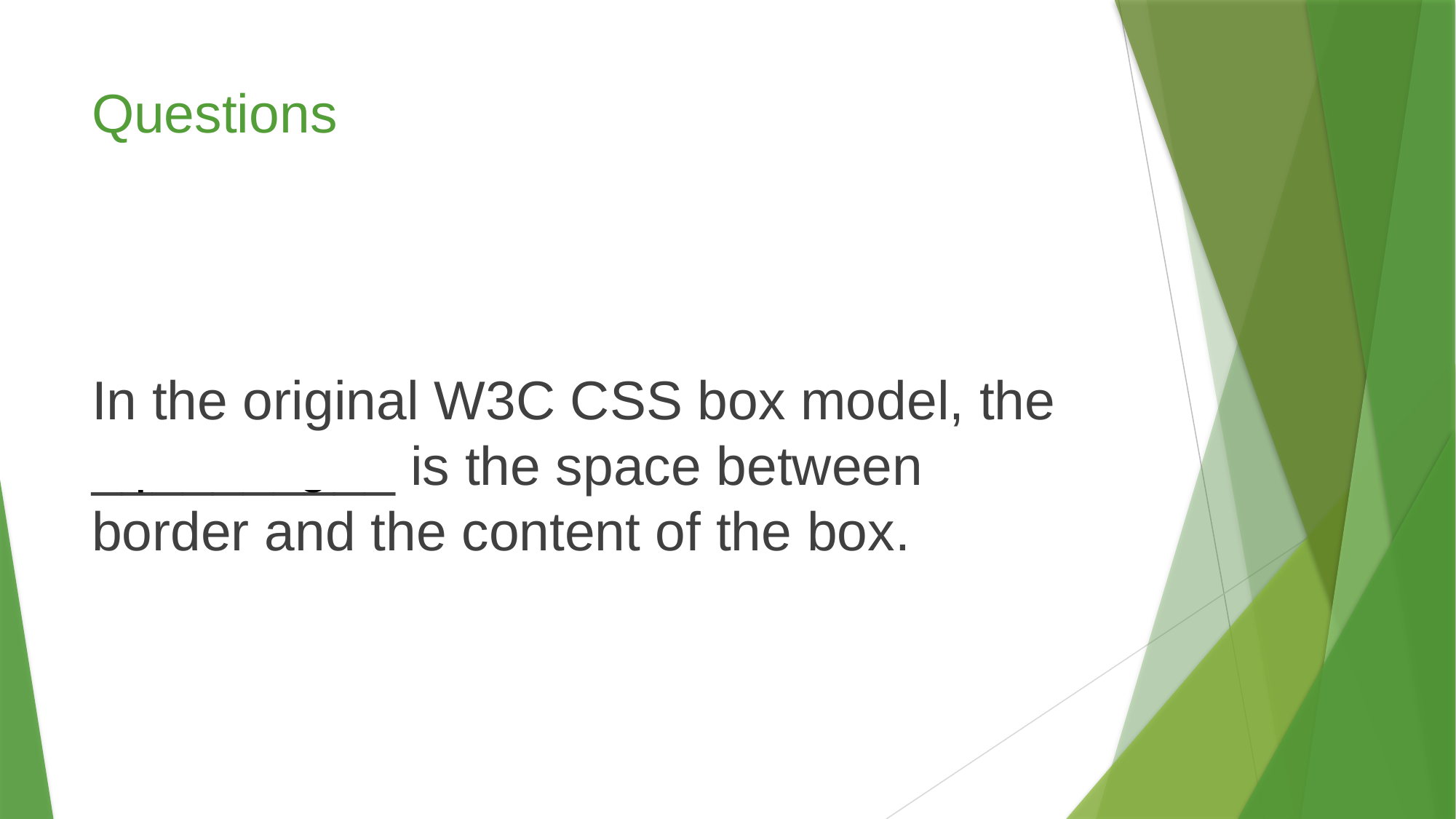

# Questions
In the original W3C CSS box model, the __________ is the space between border and the content of the box.
padding